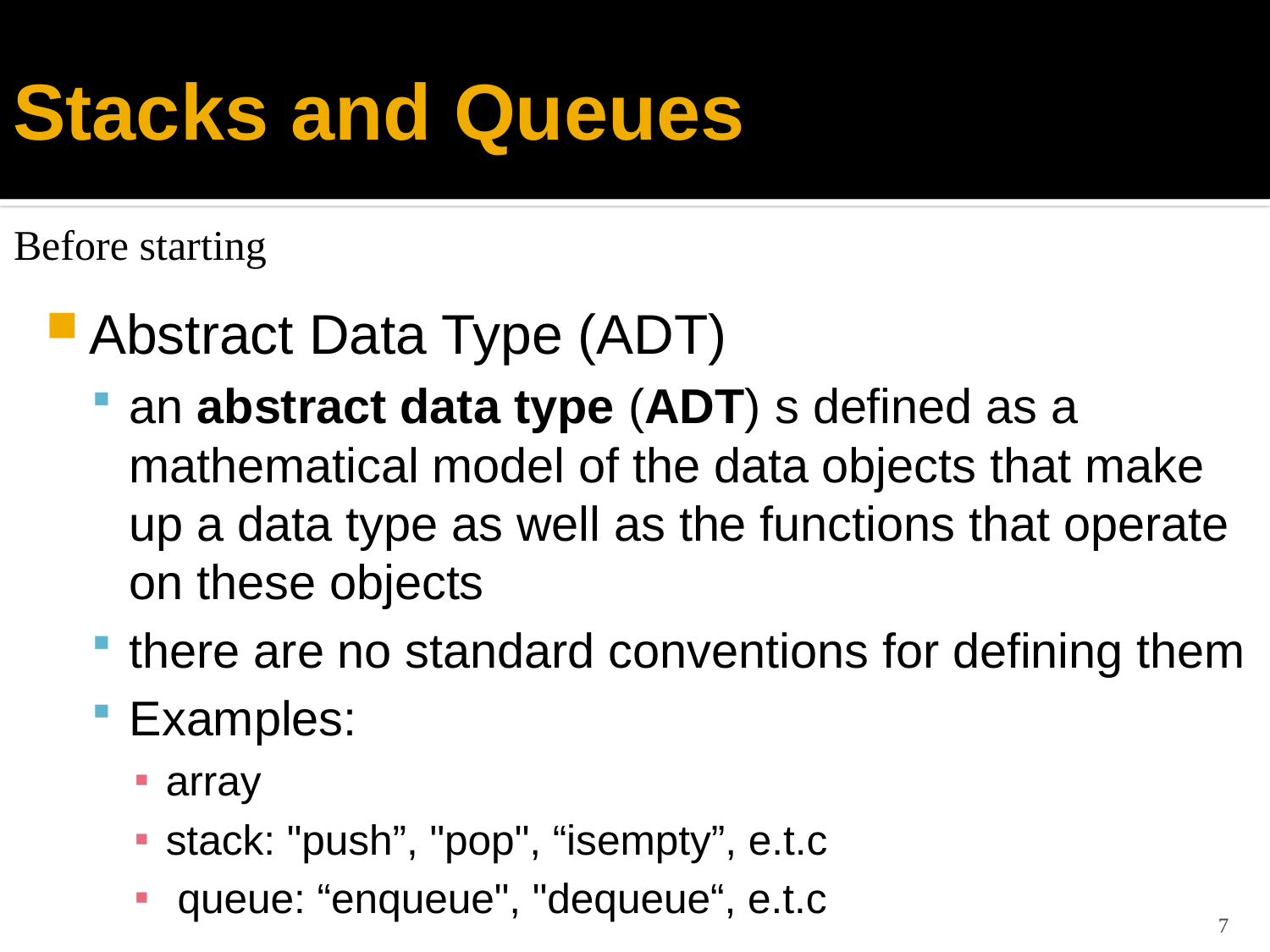

# Stacks and Queues
Before starting
Abstract Data Type (ADT)
an abstract data type (ADT) s defined as a mathematical model of the data objects that make up a data type as well as the functions that operate on these objects
there are no standard conventions for defining them
Examples:
array
stack: "push”, "pop", “isempty”, e.t.c
 queue: “enqueue", "dequeue“, e.t.c
7